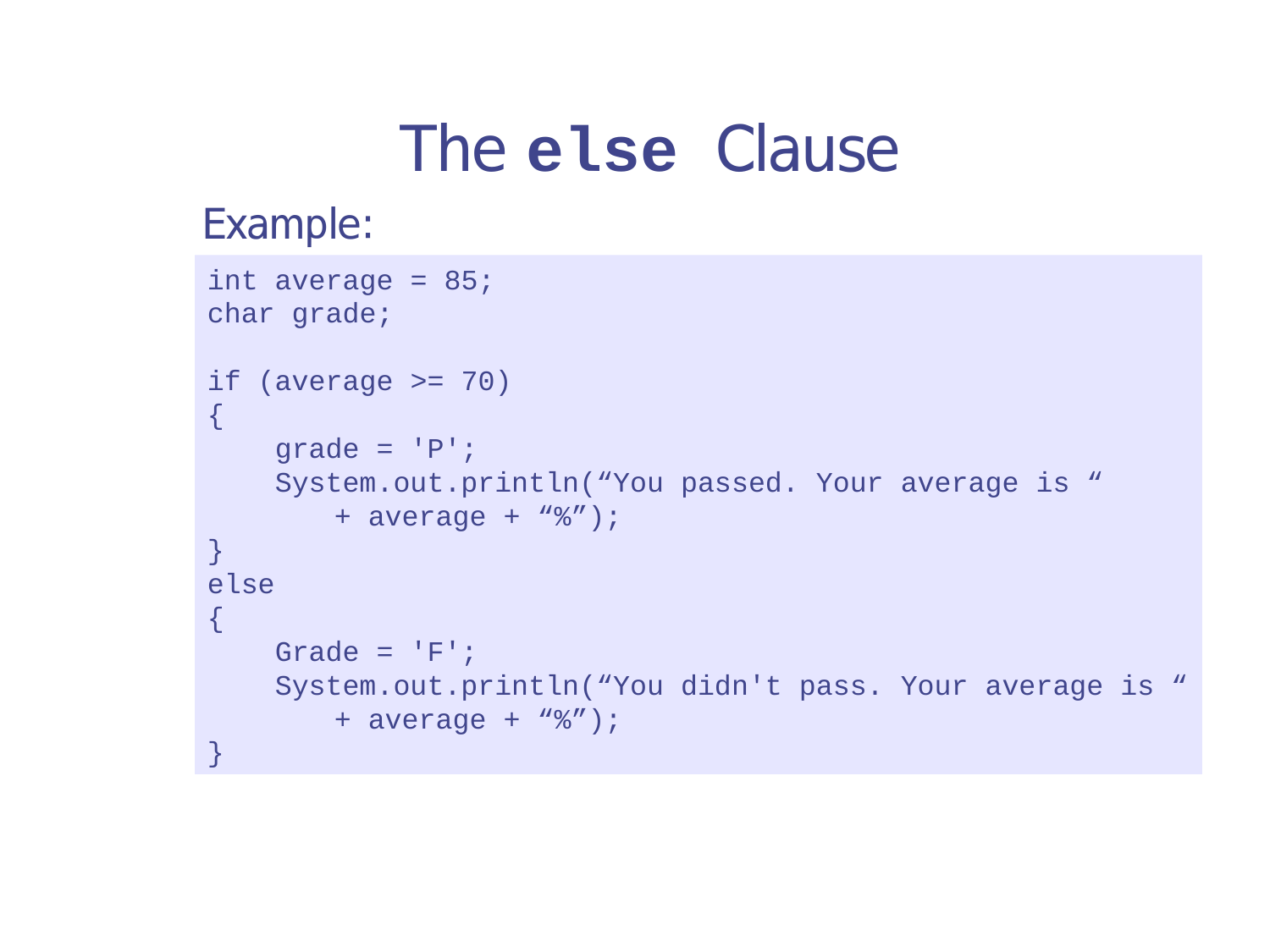

The else Clause
Example:

int average = 85;
char grade;

if (average >= 70)
{
    grade = 'P';
    System.out.println(“You passed. Your average is “
	+ average + “%”);
}
else
{
    Grade = 'F';
    System.out.println(“You didn't pass. Your average is “
	+ average + “%”);
}